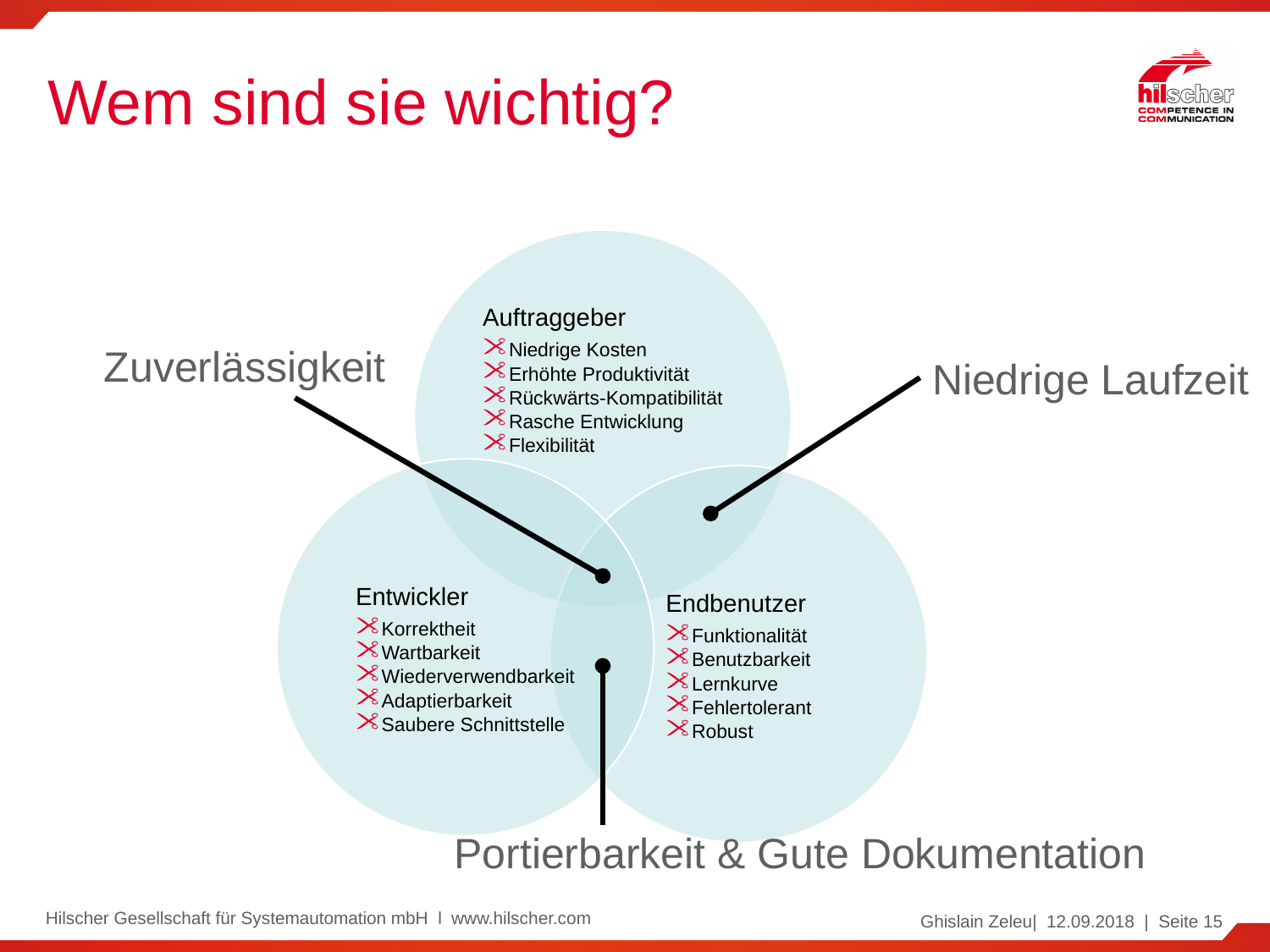

# Wem sind sie wichtig?
Auftraggeber
Niedrige Kosten
Erhöhte Produktivität
Rückwärts-Kompatibilität
Rasche Entwicklung
Flexibilität
Endbenutzer
Funktionalität
Benutzbarkeit
Lernkurve
Fehlertolerant
Robust
Entwickler
Korrektheit
Wartbarkeit
Wiederverwendbarkeit
Adaptierbarkeit
Saubere Schnittstelle
Zuverlässigkeit
Niedrige Laufzeit
Portierbarkeit & Gute Dokumentation
Hilscher Gesellschaft für Systemautomation mbH  l  www.hilscher.com